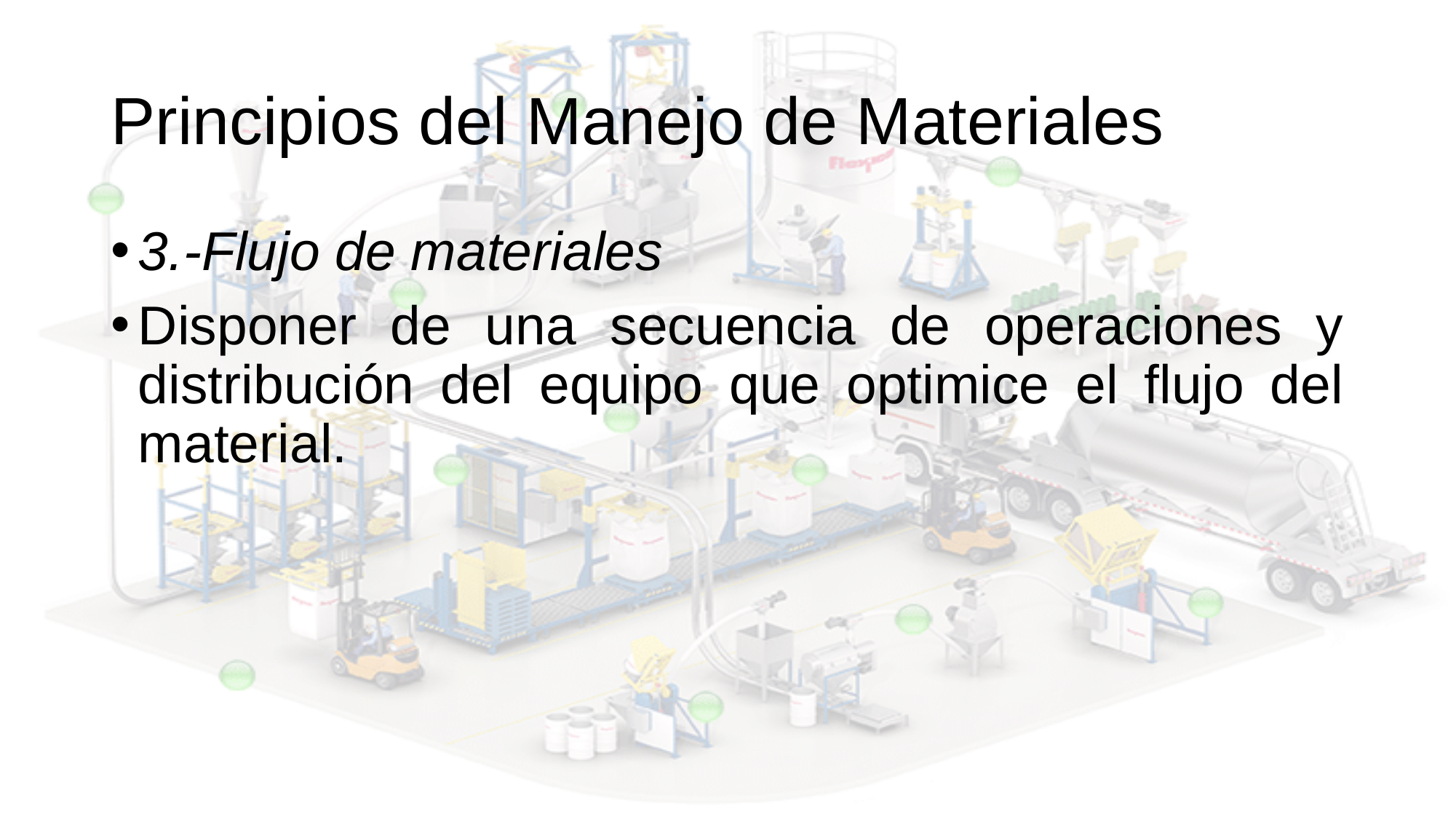

# Principios del Manejo de Materiales
3.-Flujo de materiales
Disponer de una secuencia de operaciones y distribución del equipo que optimice el flujo del material.